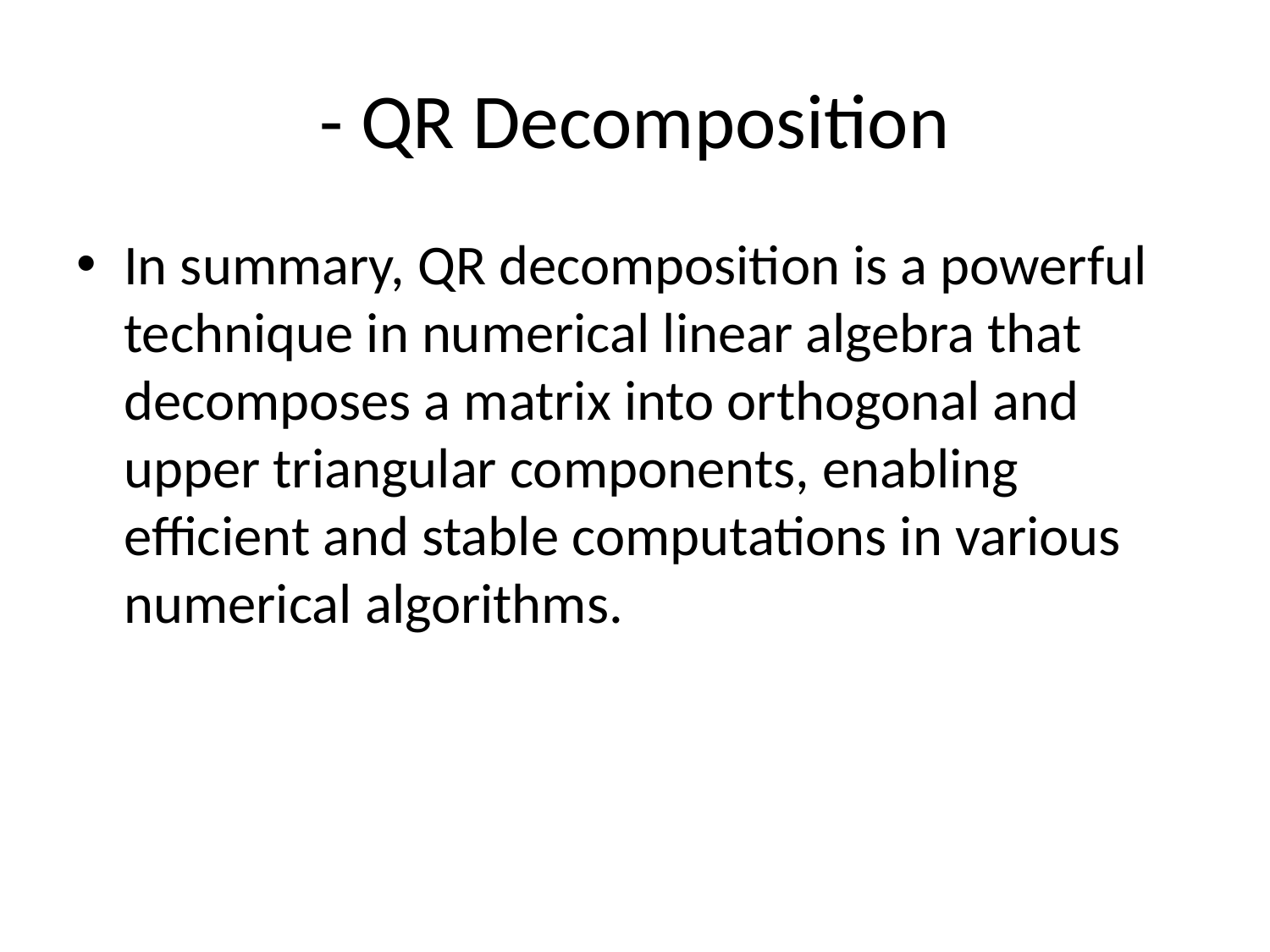

# - QR Decomposition
In summary, QR decomposition is a powerful technique in numerical linear algebra that decomposes a matrix into orthogonal and upper triangular components, enabling efficient and stable computations in various numerical algorithms.